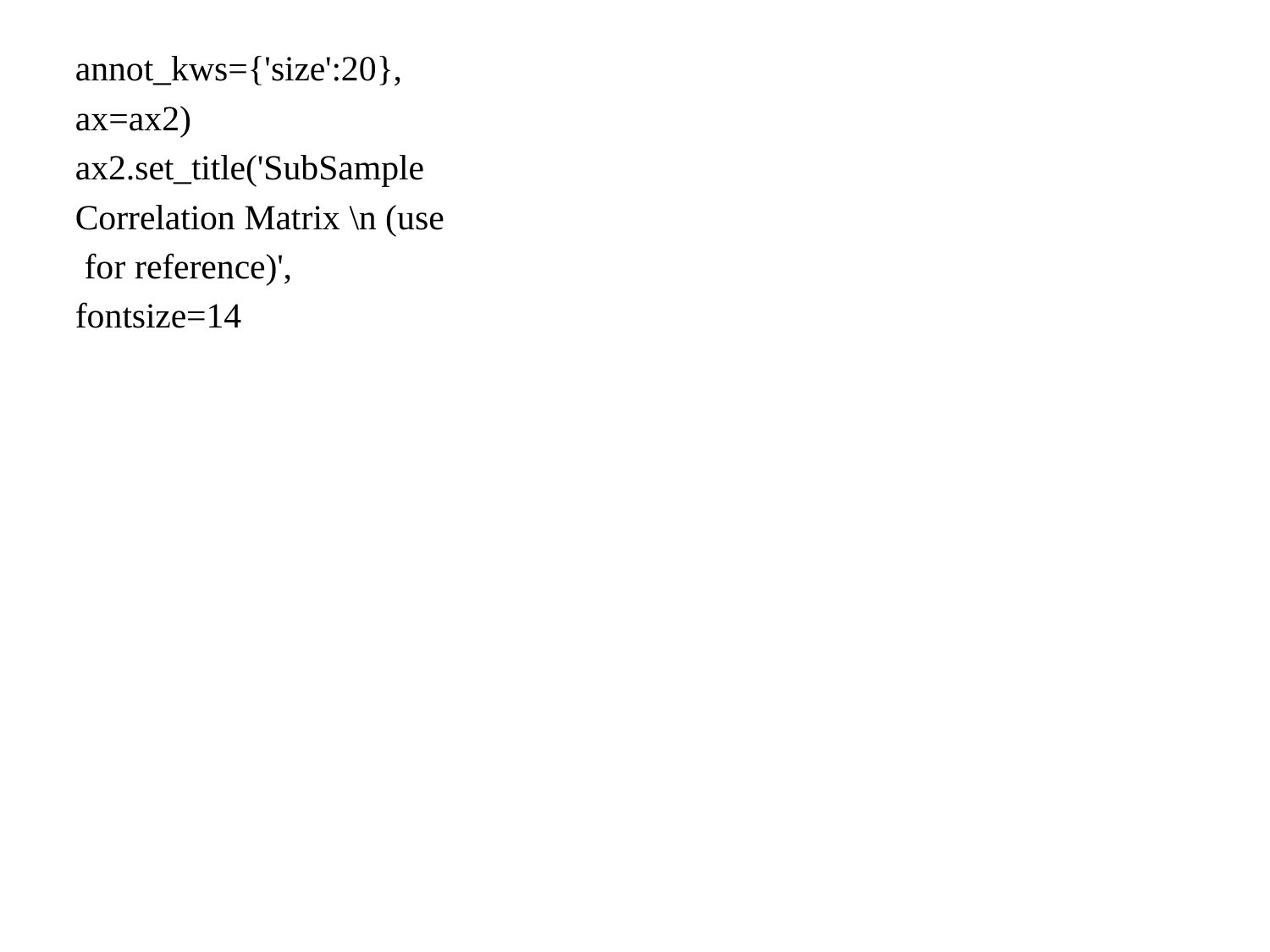

annot_kws={'size':20},  ax=ax2)  ax2.set_title('SubSample  Correlation Matrix \n (use  for reference)',  fontsize=14